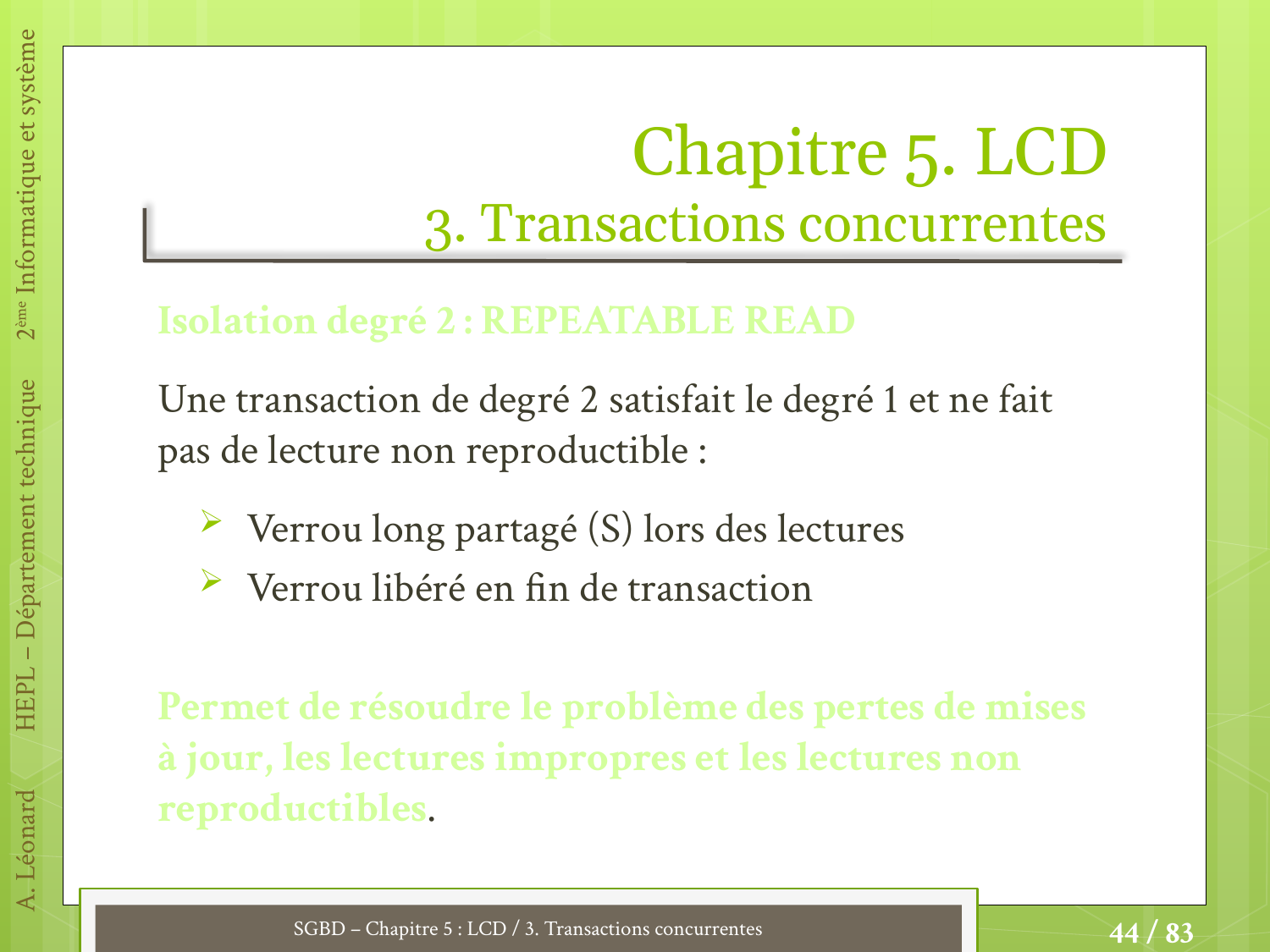

# Chapitre 5. LCD 3. Transactions concurrentes
Isolation degré 2 : REPEATABLE READ

Une transaction de degré 2 satisfait le degré 1 et ne fait pas de lecture non reproductible :

Verrou long partagé (S) lors des lectures
Verrou libéré en fin de transaction

Permet de résoudre le problème des pertes de mises à jour, les lectures impropres et les lectures non reproductibles.
SGBD – Chapitre 5 : LCD / 3. Transactions concurrentes